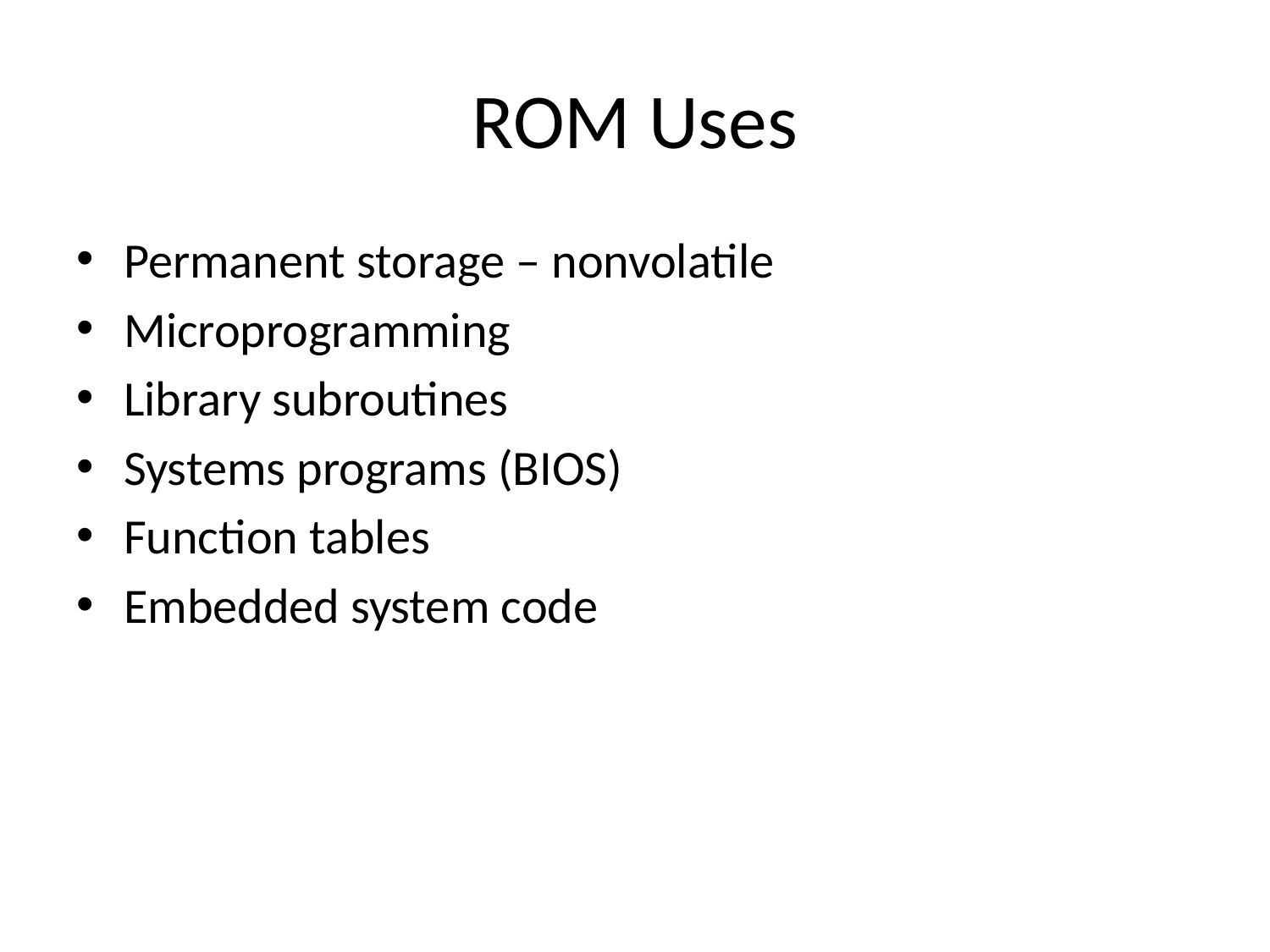

# ROM Uses
Permanent storage – nonvolatile
Microprogramming
Library subroutines
Systems programs (BIOS)
Function tables
Embedded system code